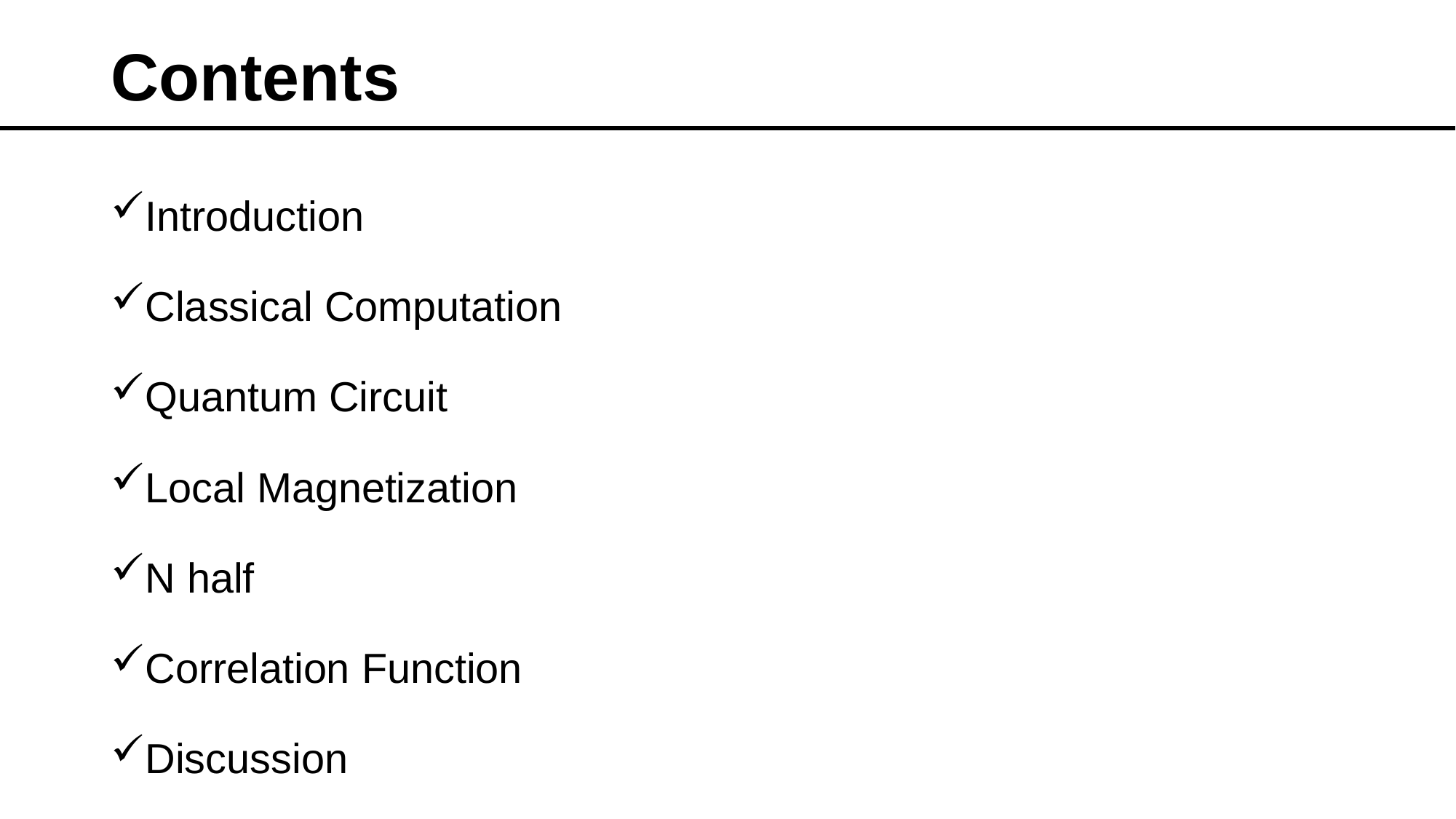

# Contents
Introduction
Classical Computation
Quantum Circuit
Local Magnetization
N half
Correlation Function
Discussion